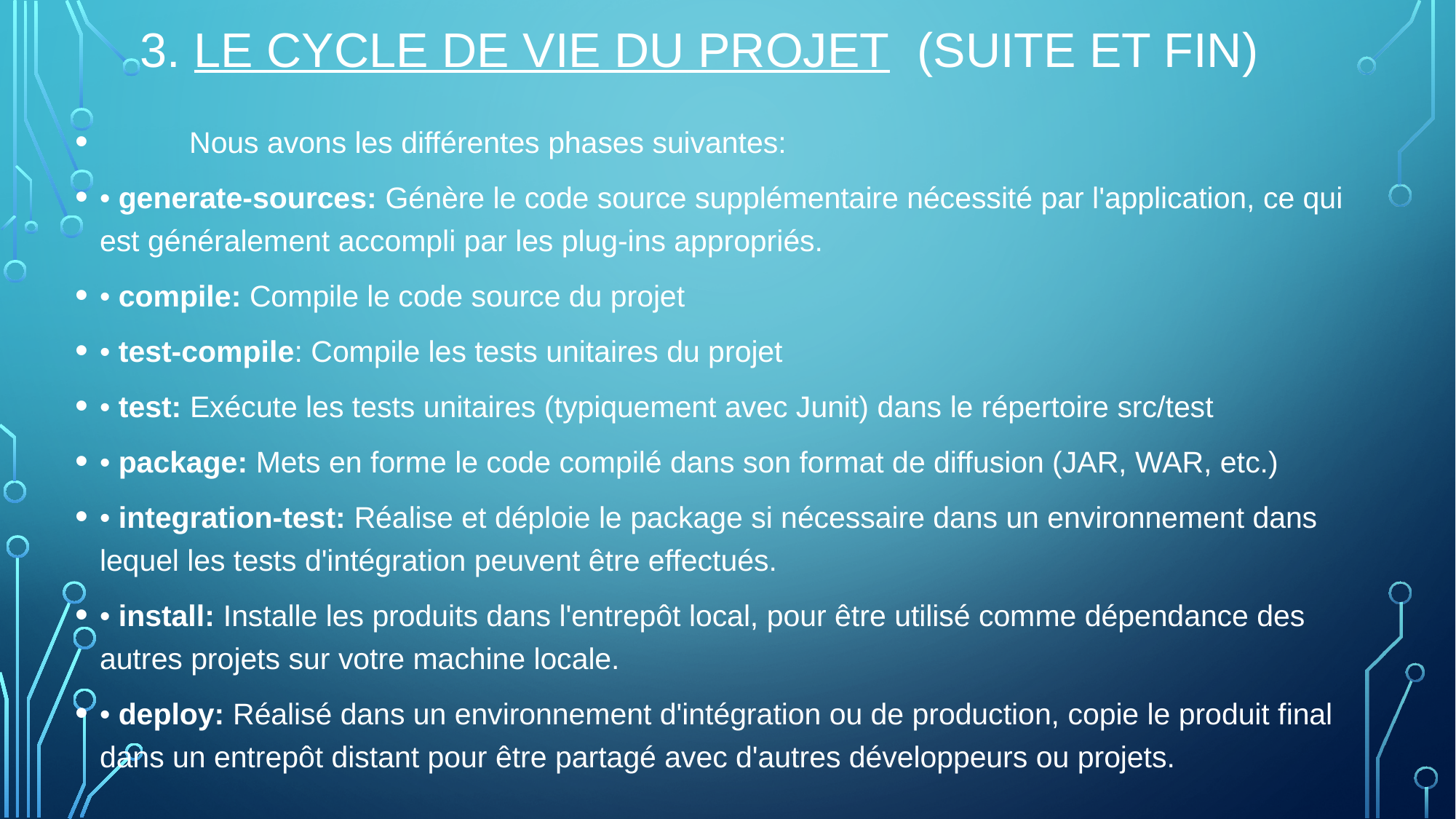

# 3. Le cycle de vie du projet  (suite et Fin)
	Nous avons les différentes phases suivantes:
• generate-sources: Génère le code source supplémentaire nécessité par l'application, ce qui est généralement accompli par les plug-ins appropriés.
• compile: Compile le code source du projet
• test-compile: Compile les tests unitaires du projet
• test: Exécute les tests unitaires (typiquement avec Junit) dans le répertoire src/test
• package: Mets en forme le code compilé dans son format de diffusion (JAR, WAR, etc.)
• integration-test: Réalise et déploie le package si nécessaire dans un environnement dans lequel les tests d'intégration peuvent être effectués.
• install: Installe les produits dans l'entrepôt local, pour être utilisé comme dépendance des autres projets sur votre machine locale.
• deploy: Réalisé dans un environnement d'intégration ou de production, copie le produit final dans un entrepôt distant pour être partagé avec d'autres développeurs ou projets.